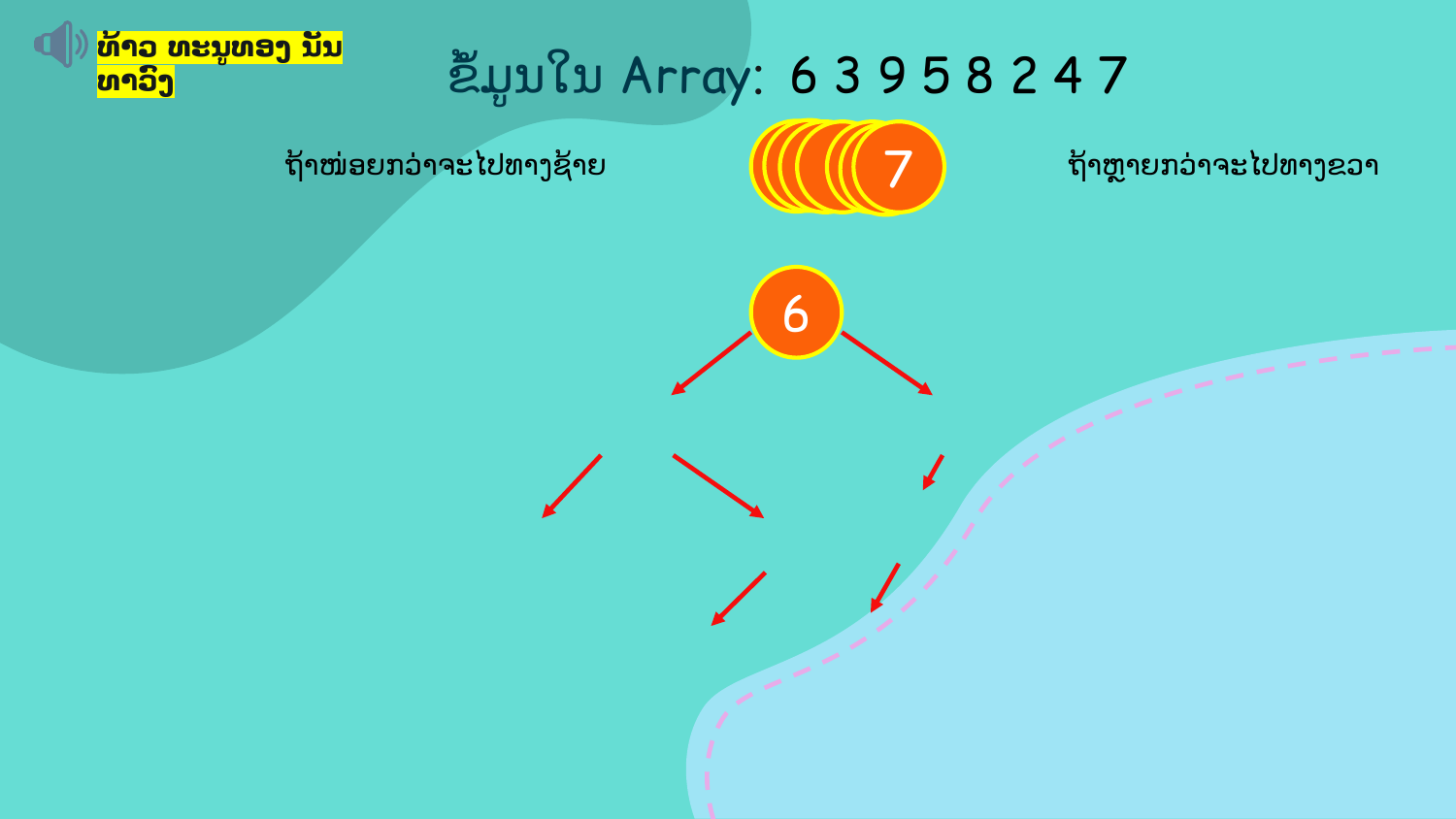

ທ້າວ ທະນູທອງ ນັນທາວົງ
ຂໍ້ມູນໃນ Array:  6 3 9 5 8 2 4 7
9
3
5
8
2
7
4
ຖ້າຫຼາຍກວ່າຈະໄປທາງຂວາ
ຖ້າໜ່ອຍກວ່າຈະໄປທາງຊ້າຍ
6